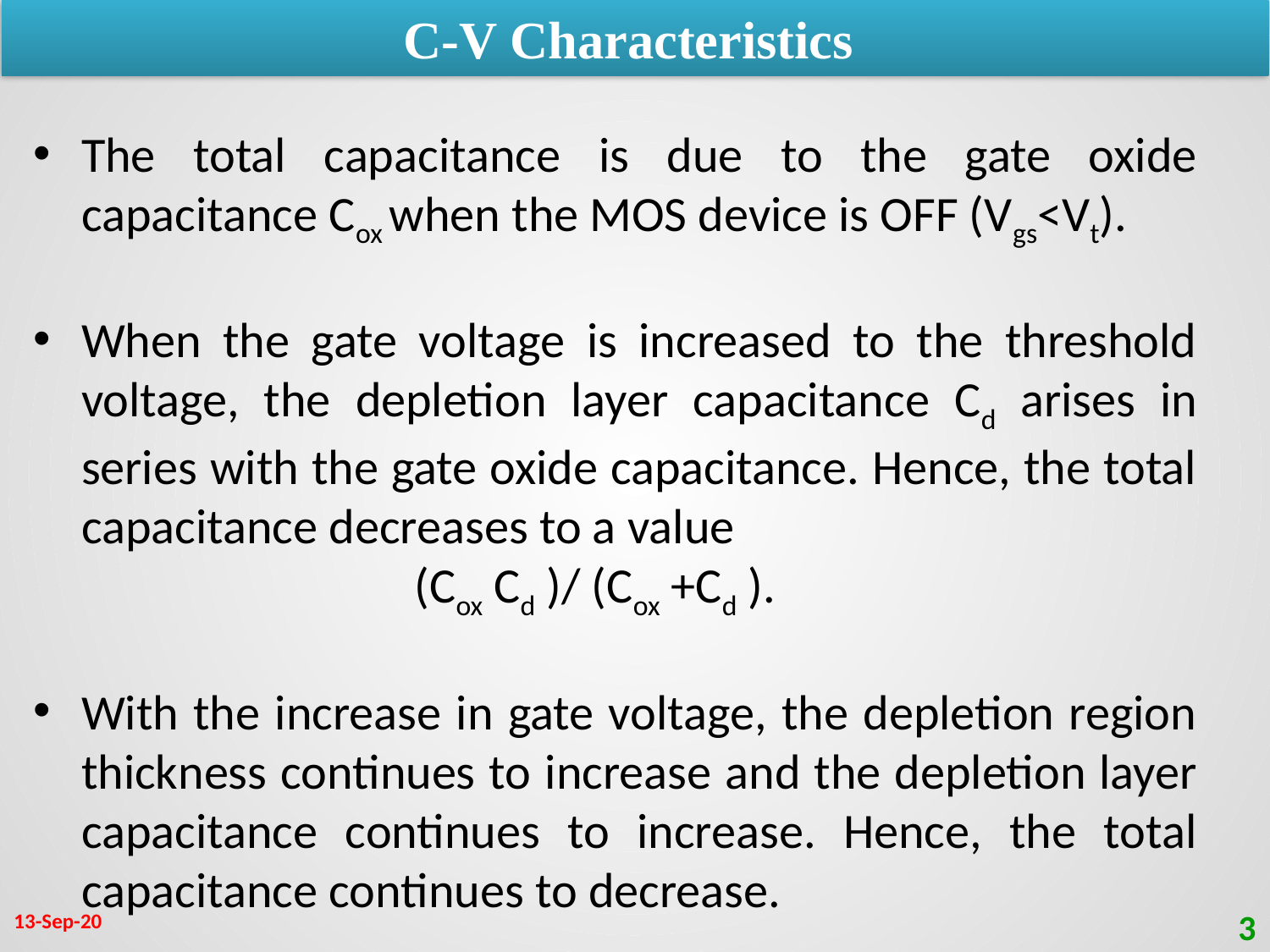

C-V Characteristics
The total capacitance is due to the gate oxide capacitance Cox when the MOS device is OFF (Vgs<Vt).

When the gate voltage is increased to the threshold voltage, the depletion layer capacitance Cd arises in series with the gate oxide capacitance. Hence, the total capacitance decreases to a value
			(Cox Cd )/ (Cox +Cd ).

With the increase in gate voltage, the depletion region thickness continues to increase and the depletion layer capacitance continues to increase. Hence, the total capacitance continues to decrease.

13-Sep-20
3